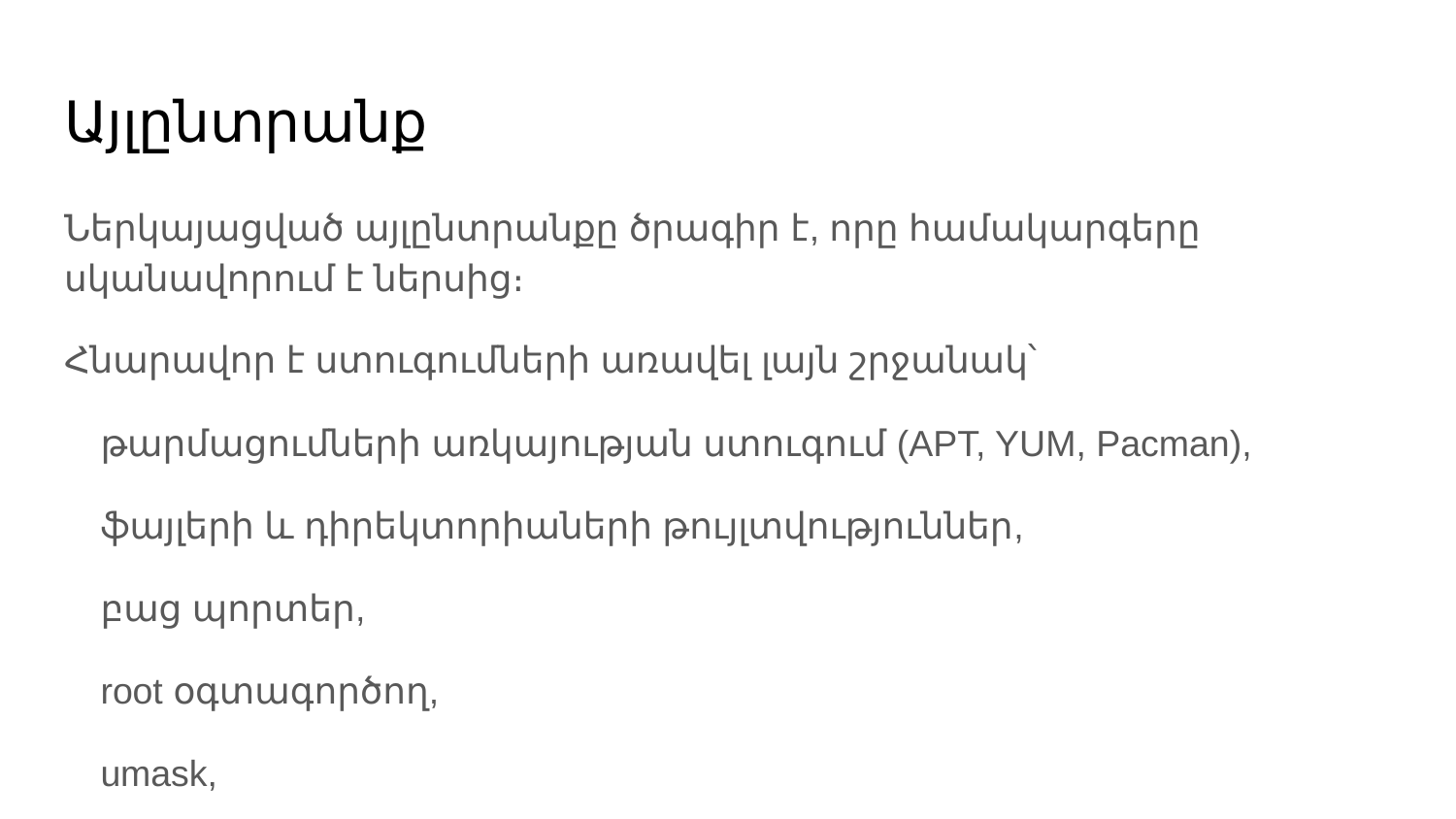

# Այլընտրանք
Ներկայացված այլընտրանքը ծրագիր է, որը համակարգերը սկանավորում է ներսից։
Հնարավոր է ստուգումների առավել լայն շրջանակ՝
թարմացումների առկայության ստուգում (APT, YUM, Pacman),
ֆայլերի և դիրեկտորիաների թույլտվություններ,
բաց պորտեր,
root օգտագործող,
umask,
SSHd: